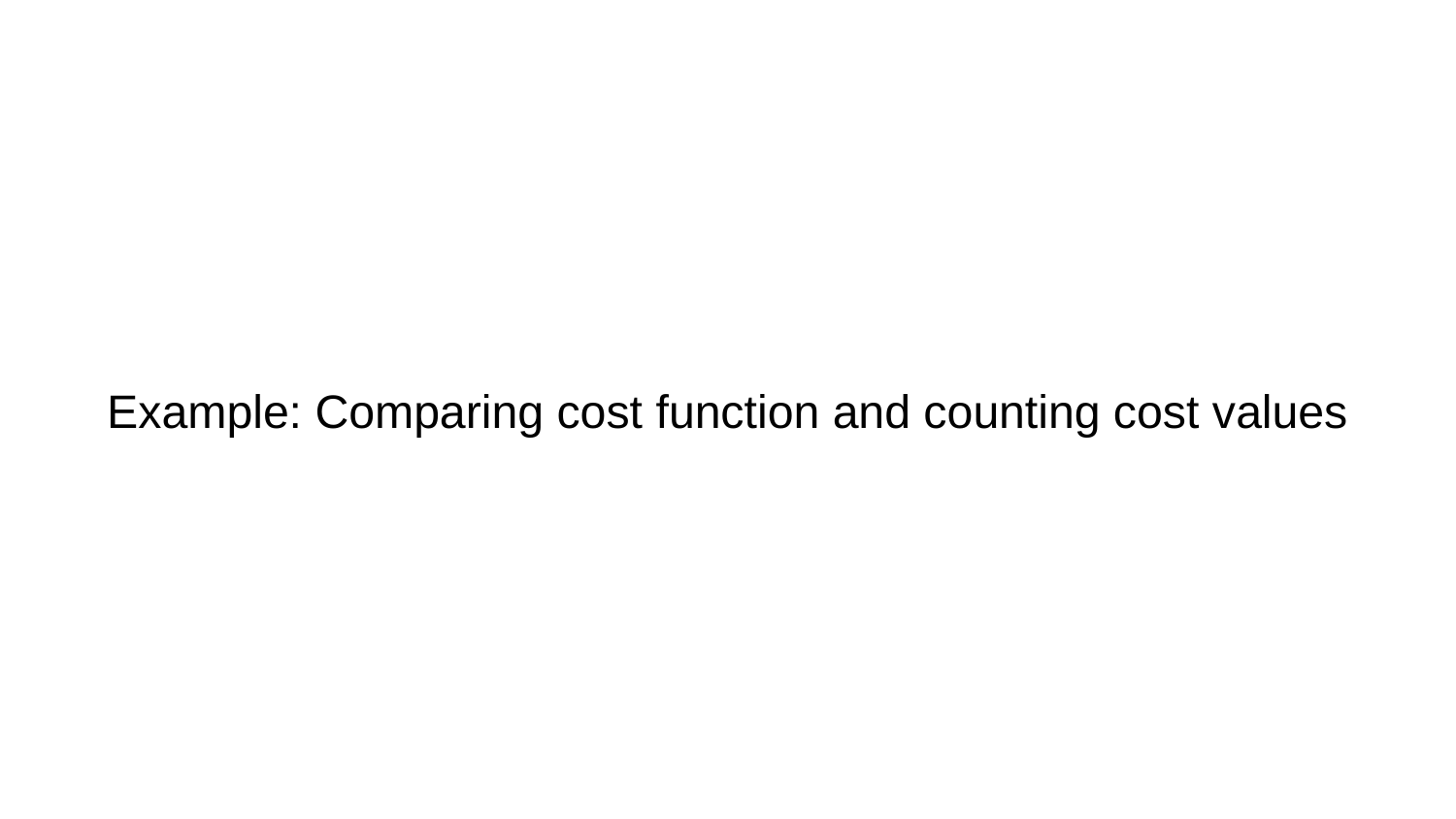

# Example: Comparing cost function and counting cost values